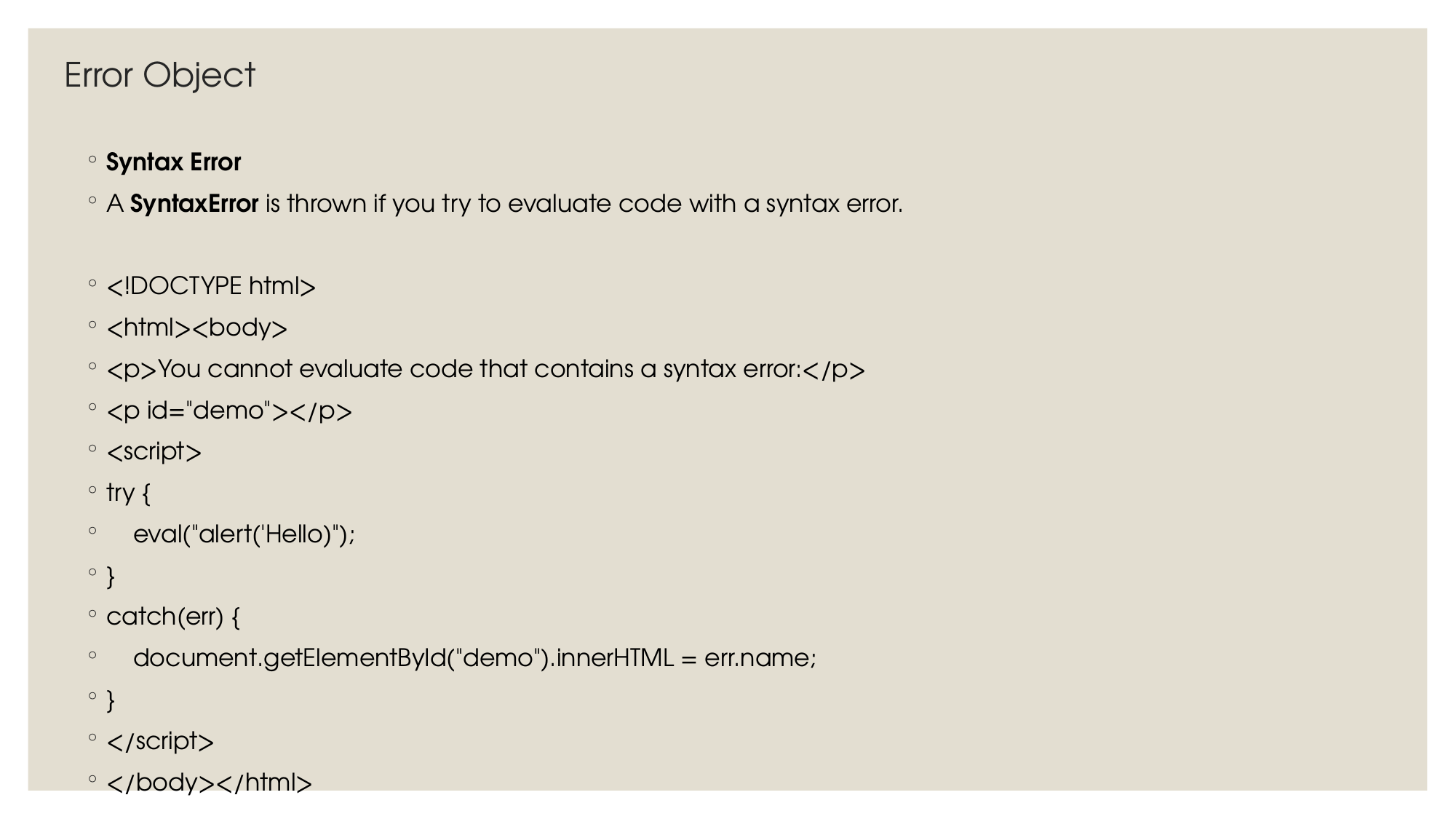

# Error Object
Syntax Error
A SyntaxError is thrown if you try to evaluate code with a syntax error.

<!DOCTYPE html>
<html><body>
<p>You cannot evaluate code that contains a syntax error:</p>
<p id="demo"></p>
<script>
try {
    eval("alert('Hello)");
}
catch(err) {
    document.getElementById("demo").innerHTML = err.name;
}
</script>
</body></html>